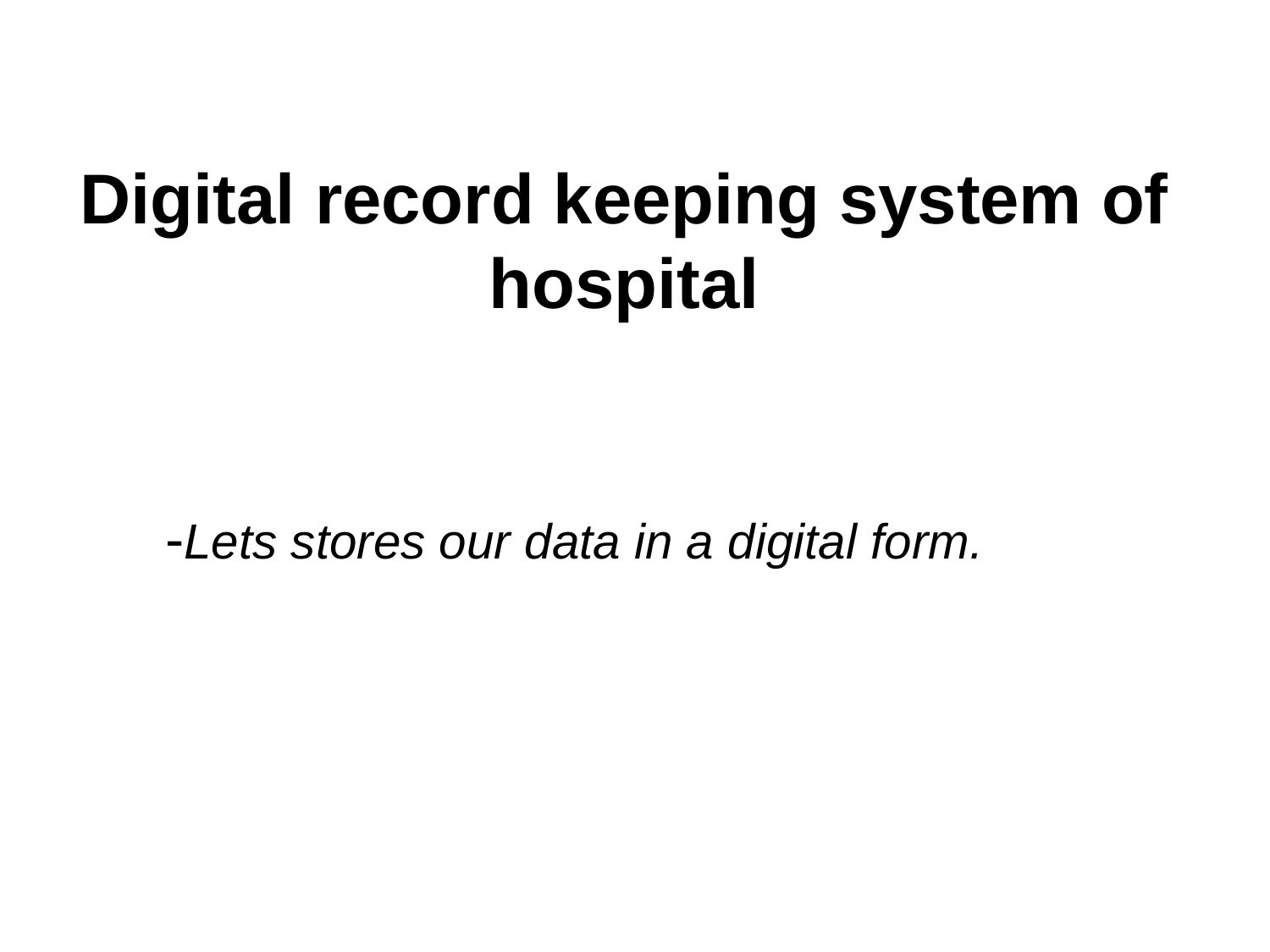

# Digital record keeping system of hospital

       -Lets stores our data in a digital form.